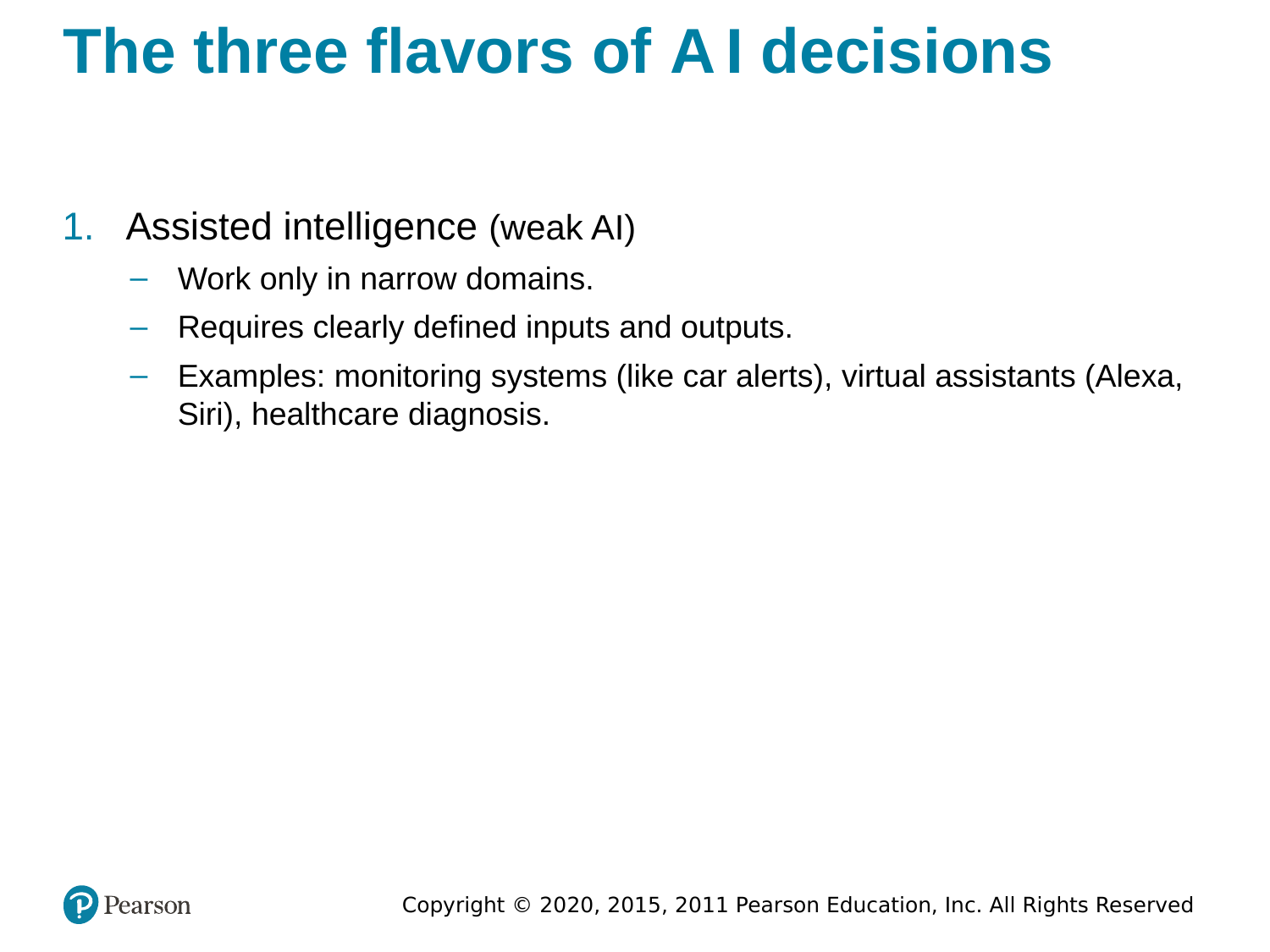

# The three flavors of A I decisions
Assisted intelligence (weak AI)
Work only in narrow domains.
Requires clearly defined inputs and outputs.
Examples: monitoring systems (like car alerts), virtual assistants (Alexa, Siri), healthcare diagnosis.